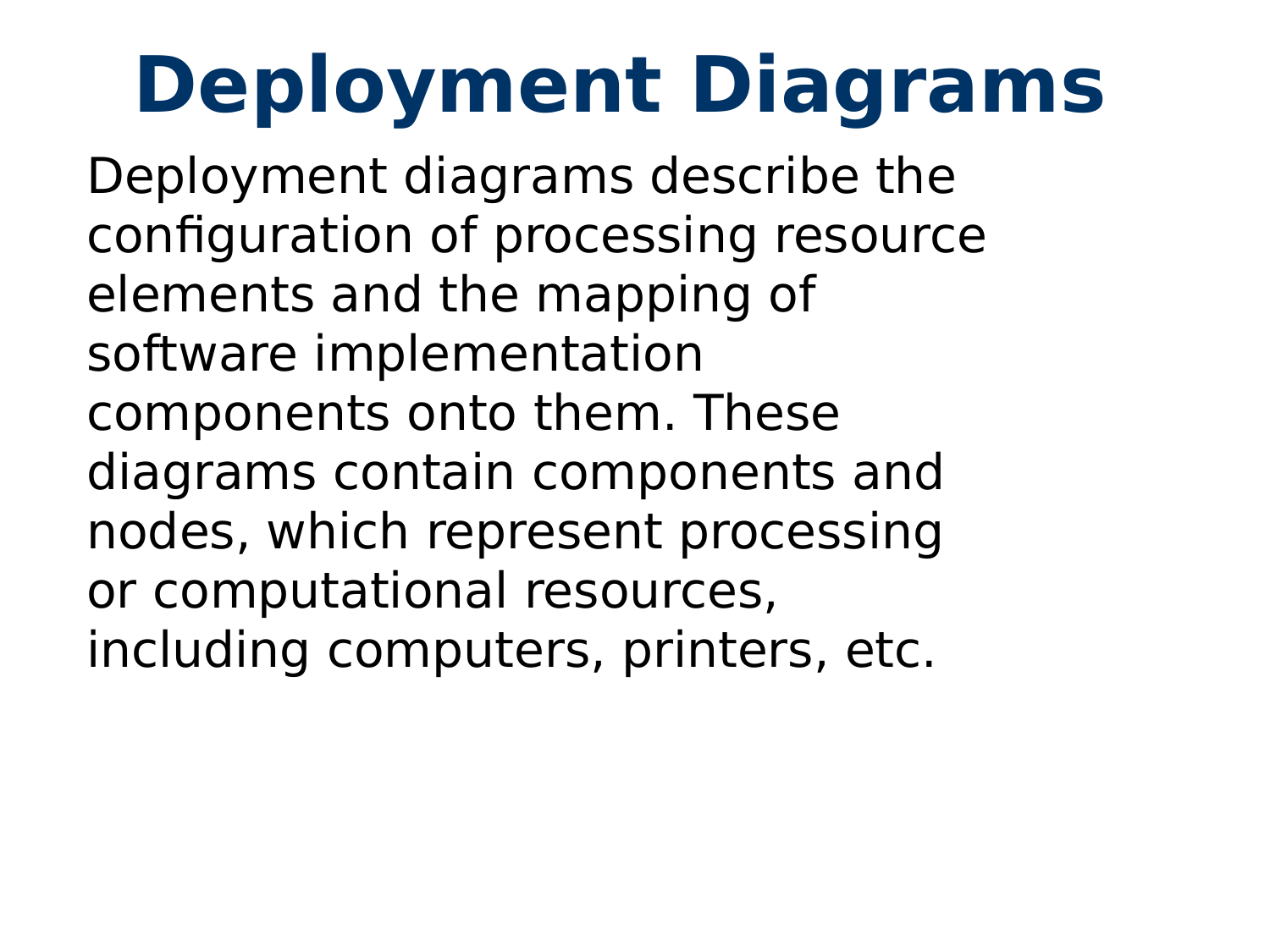

Deployment Diagrams
Deployment diagrams describe the configuration of processing resource elements and the mapping of software implementation components onto them. These diagrams contain components and nodes, which represent processing or computational resources, including computers, printers, etc.